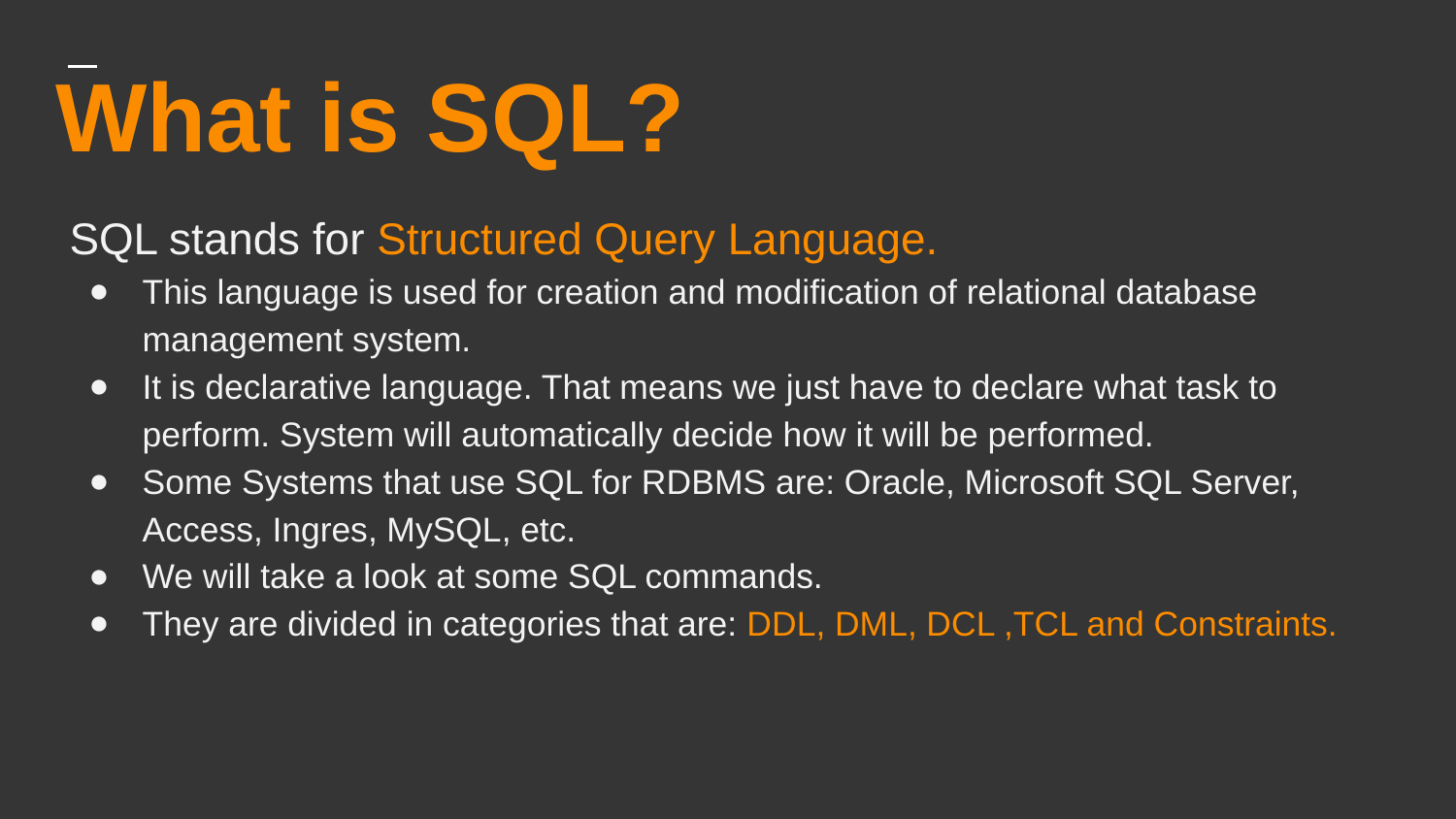

What is SQL?
# SQL stands for Structured Query Language.
This language is used for creation and modification of relational database management system.
It is declarative language. That means we just have to declare what task to perform. System will automatically decide how it will be performed.
Some Systems that use SQL for RDBMS are: Oracle, Microsoft SQL Server, Access, Ingres, MySQL, etc.
We will take a look at some SQL commands.
They are divided in categories that are: DDL, DML, DCL ,TCL and Constraints.